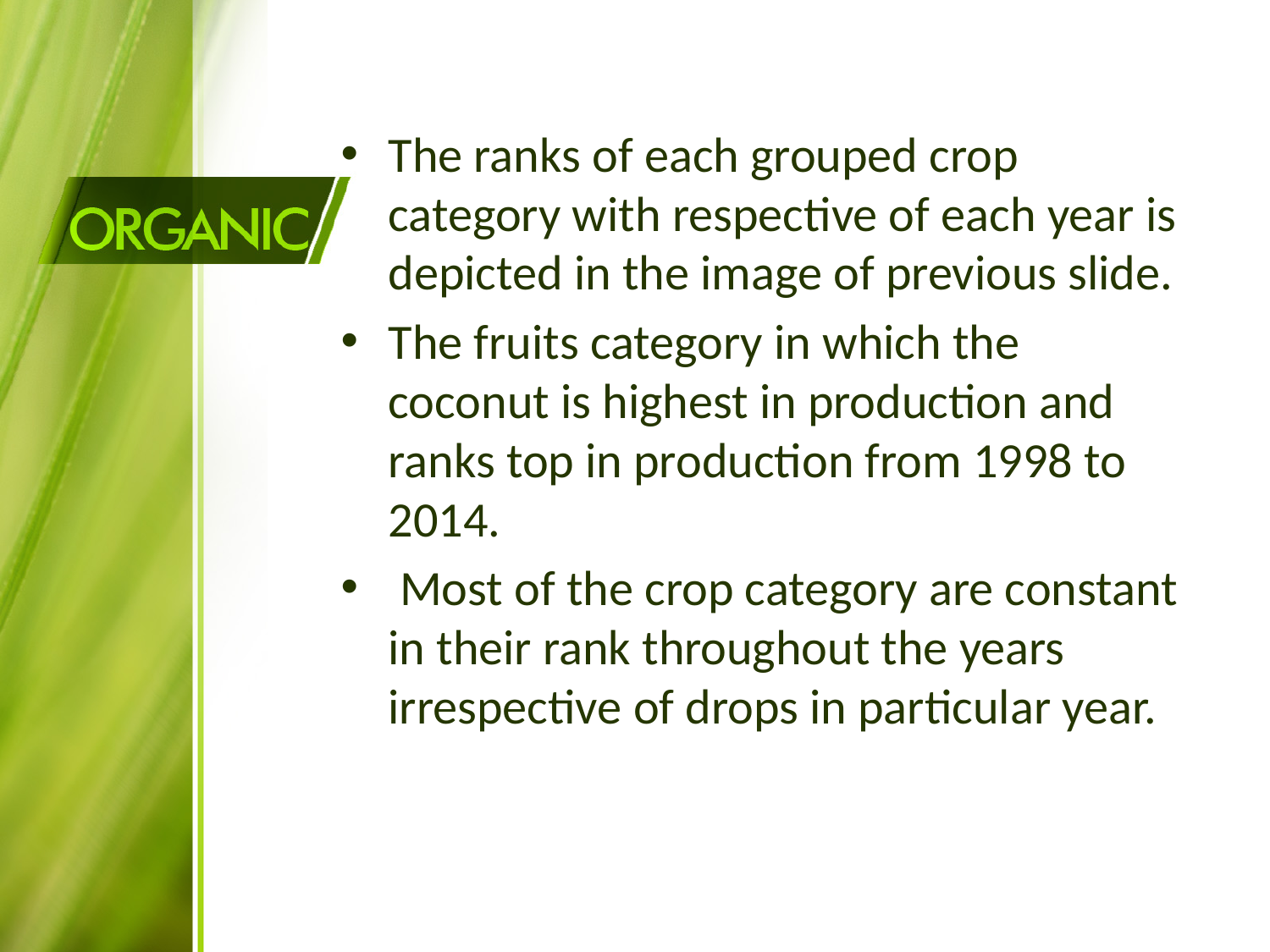

The ranks of each grouped crop category with respective of each year is depicted in the image of previous slide.
The fruits category in which the coconut is highest in production and ranks top in production from 1998 to 2014.
 Most of the crop category are constant in their rank throughout the years irrespective of drops in particular year.